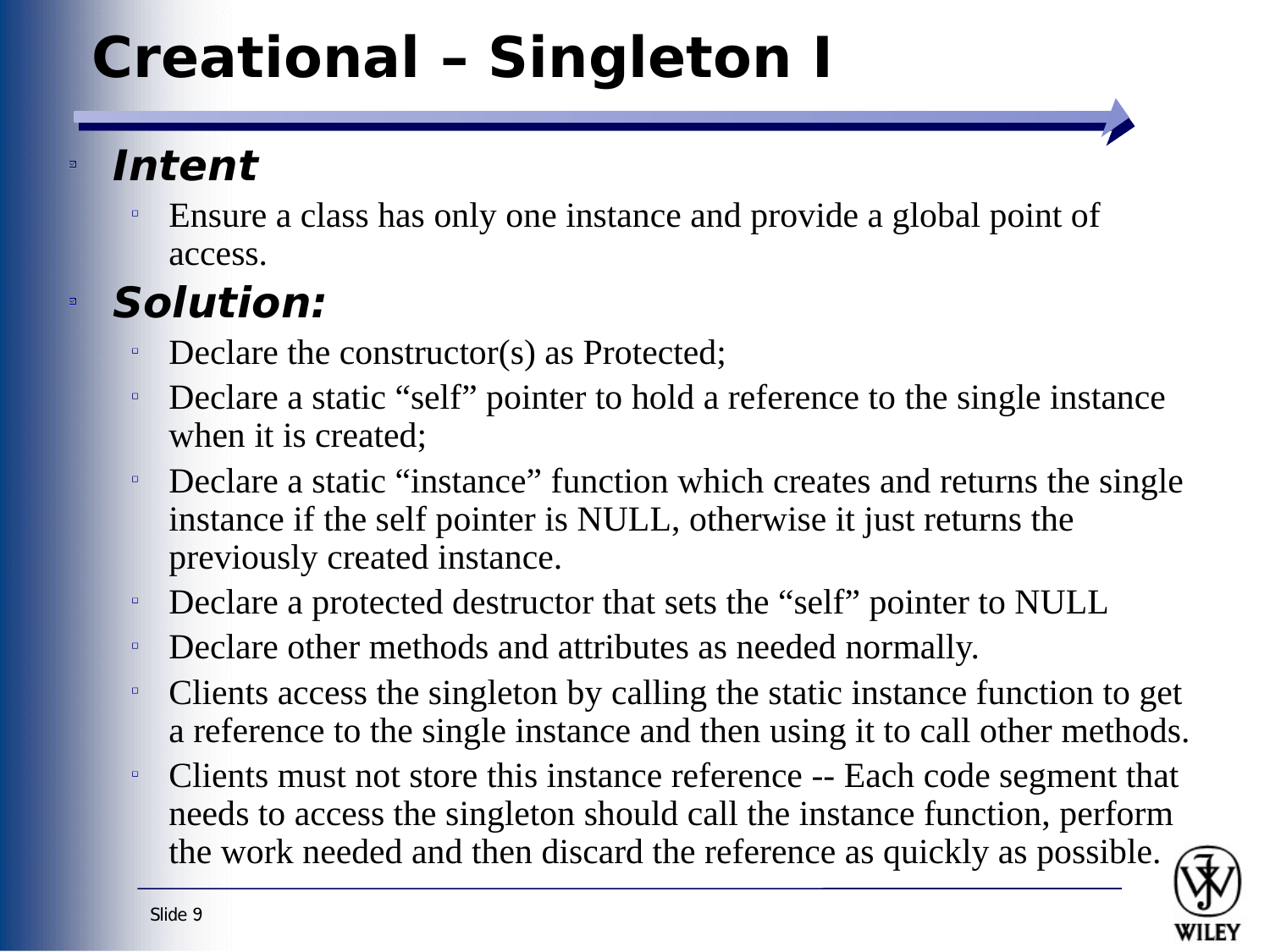

# Creational – Singleton I
Intent
Ensure a class has only one instance and provide a global point of access.
Solution:
Declare the constructor(s) as Protected;
Declare a static “self” pointer to hold a reference to the single instance when it is created;
Declare a static “instance” function which creates and returns the single instance if the self pointer is NULL, otherwise it just returns the previously created instance.
Declare a protected destructor that sets the “self” pointer to NULL
Declare other methods and attributes as needed normally.
Clients access the singleton by calling the static instance function to get a reference to the single instance and then using it to call other methods.
Clients must not store this instance reference -- Each code segment that needs to access the singleton should call the instance function, perform the work needed and then discard the reference as quickly as possible.
Slide 9